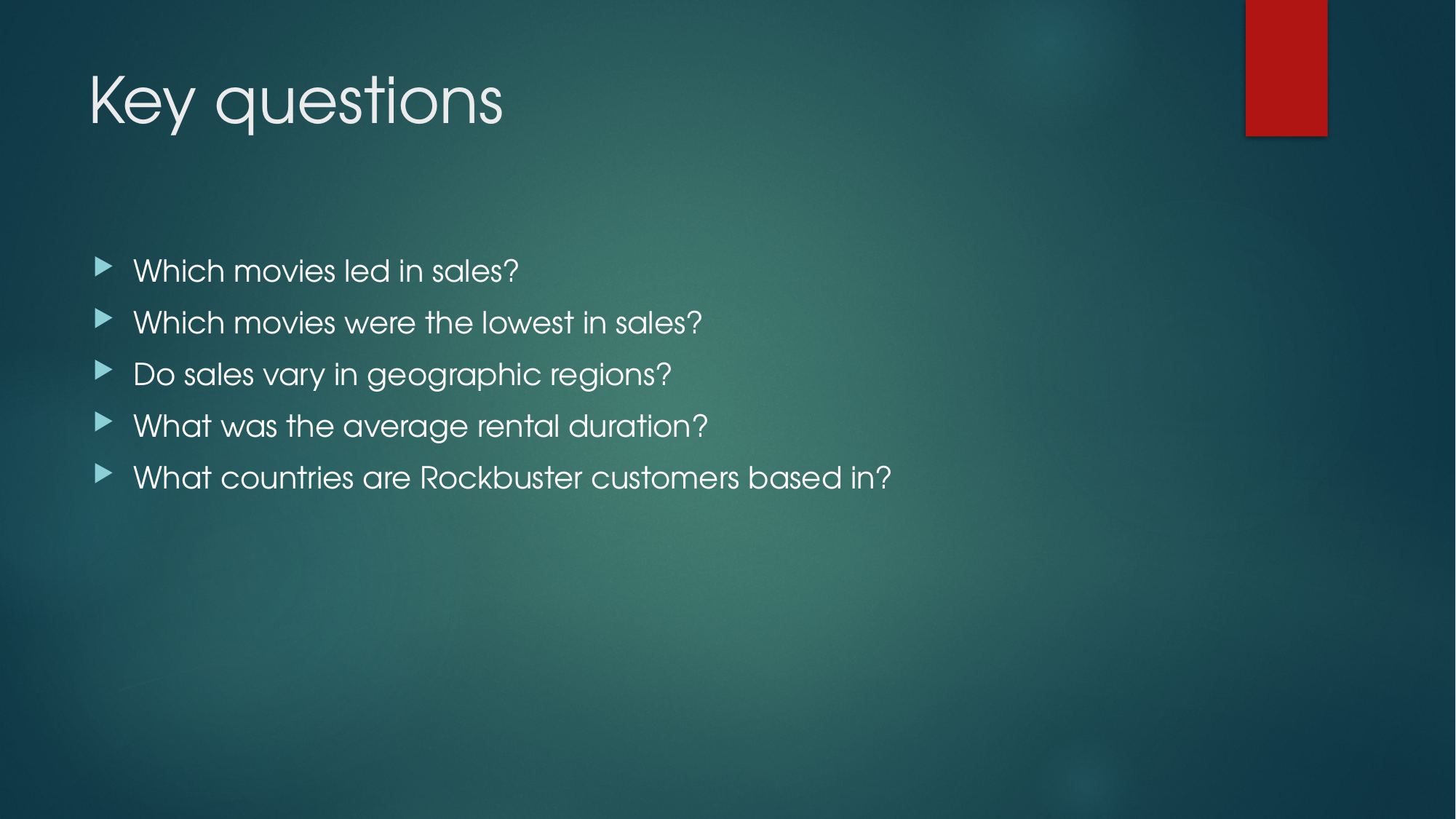

# Key questions
Which movies led in sales?
Which movies were the lowest in sales?
Do sales vary in geographic regions?
What was the average rental duration?
What countries are Rockbuster customers based in?